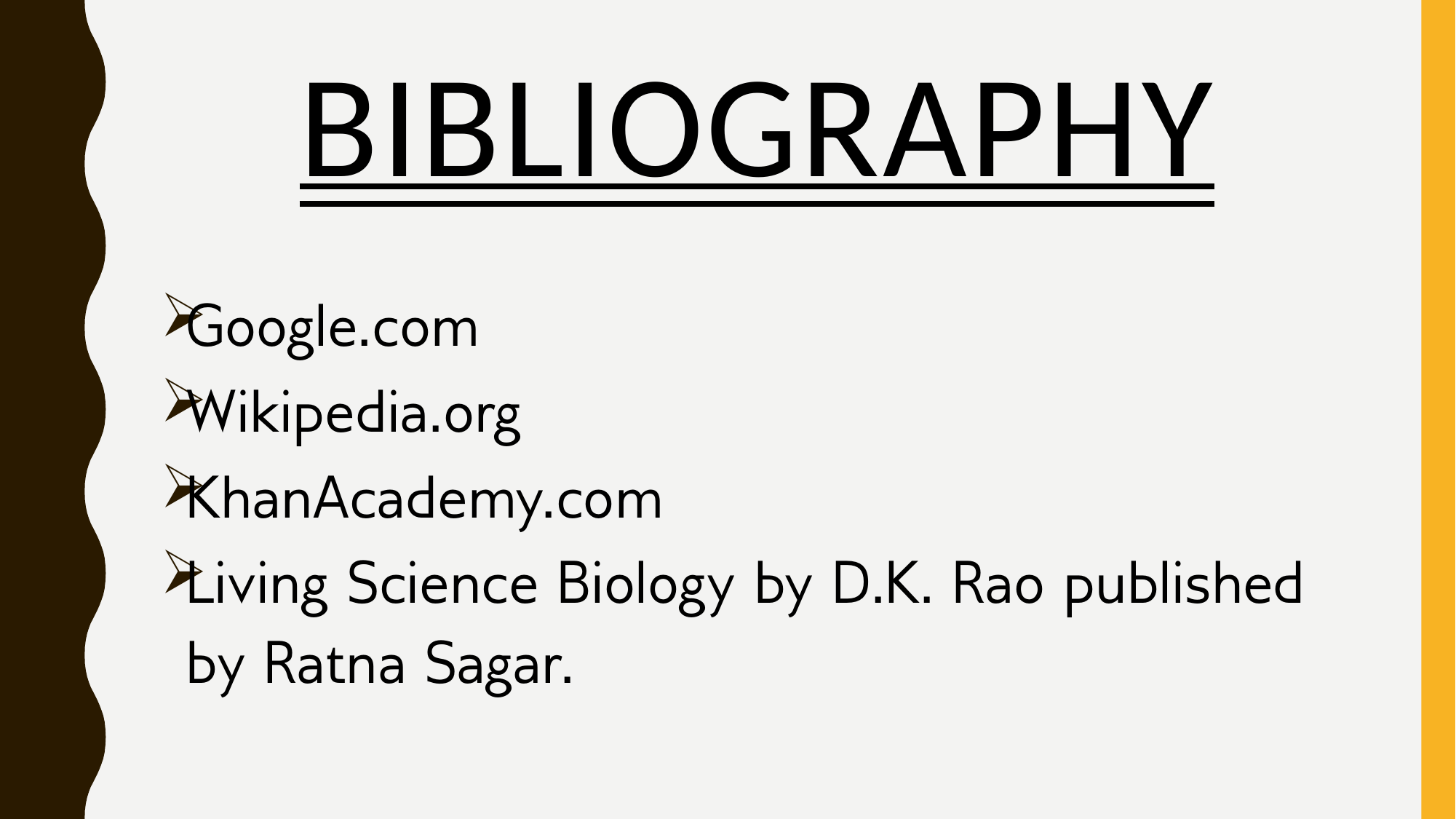

# bibliography
Google.com
Wikipedia.org
KhanAcademy.com
Living Science Biology by D.K. Rao published by Ratna Sagar.